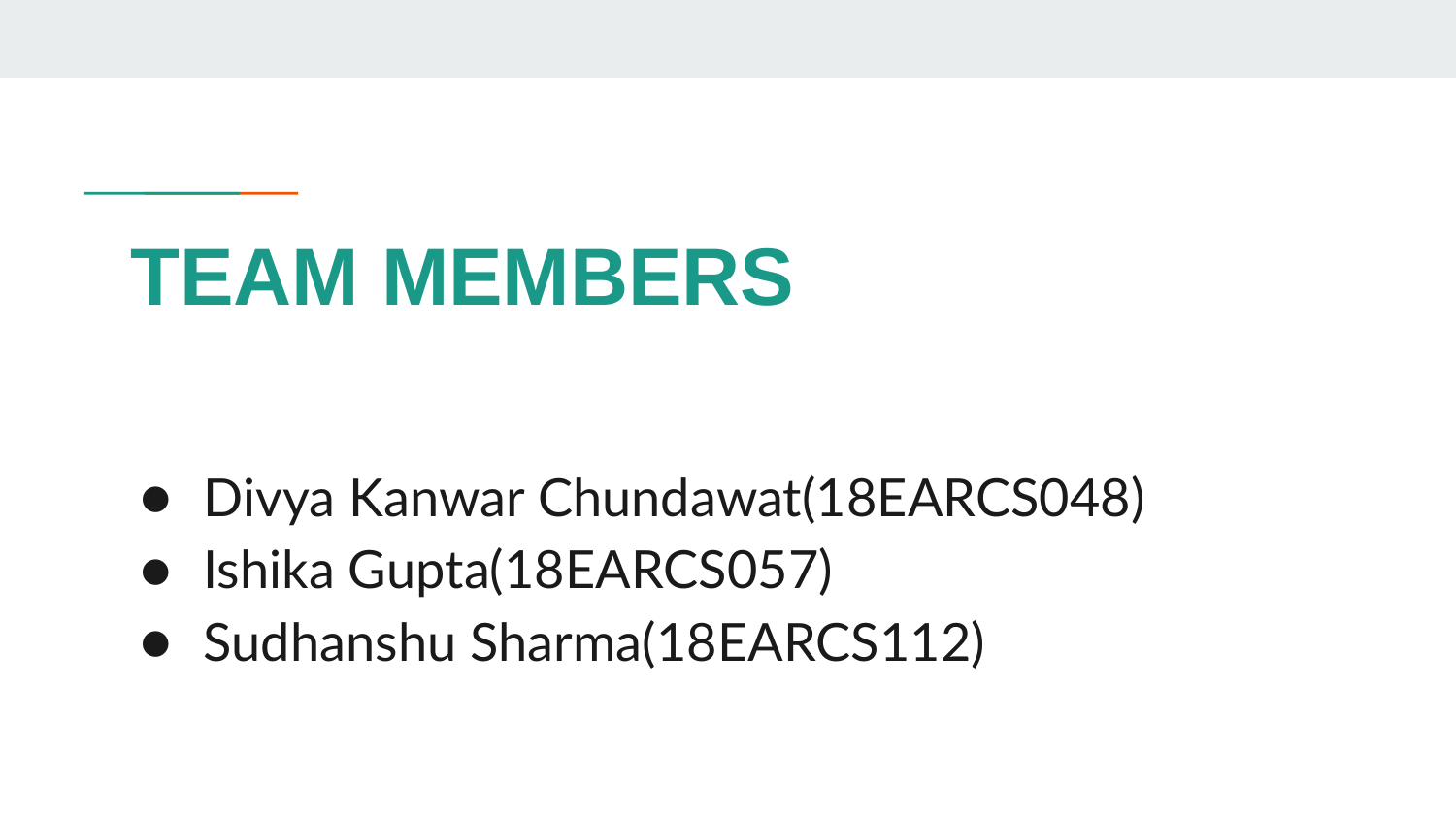

# TEAM MEMBERS
Divya Kanwar Chundawat(18EARCS048)
Ishika Gupta(18EARCS057)
Sudhanshu Sharma(18EARCS112)